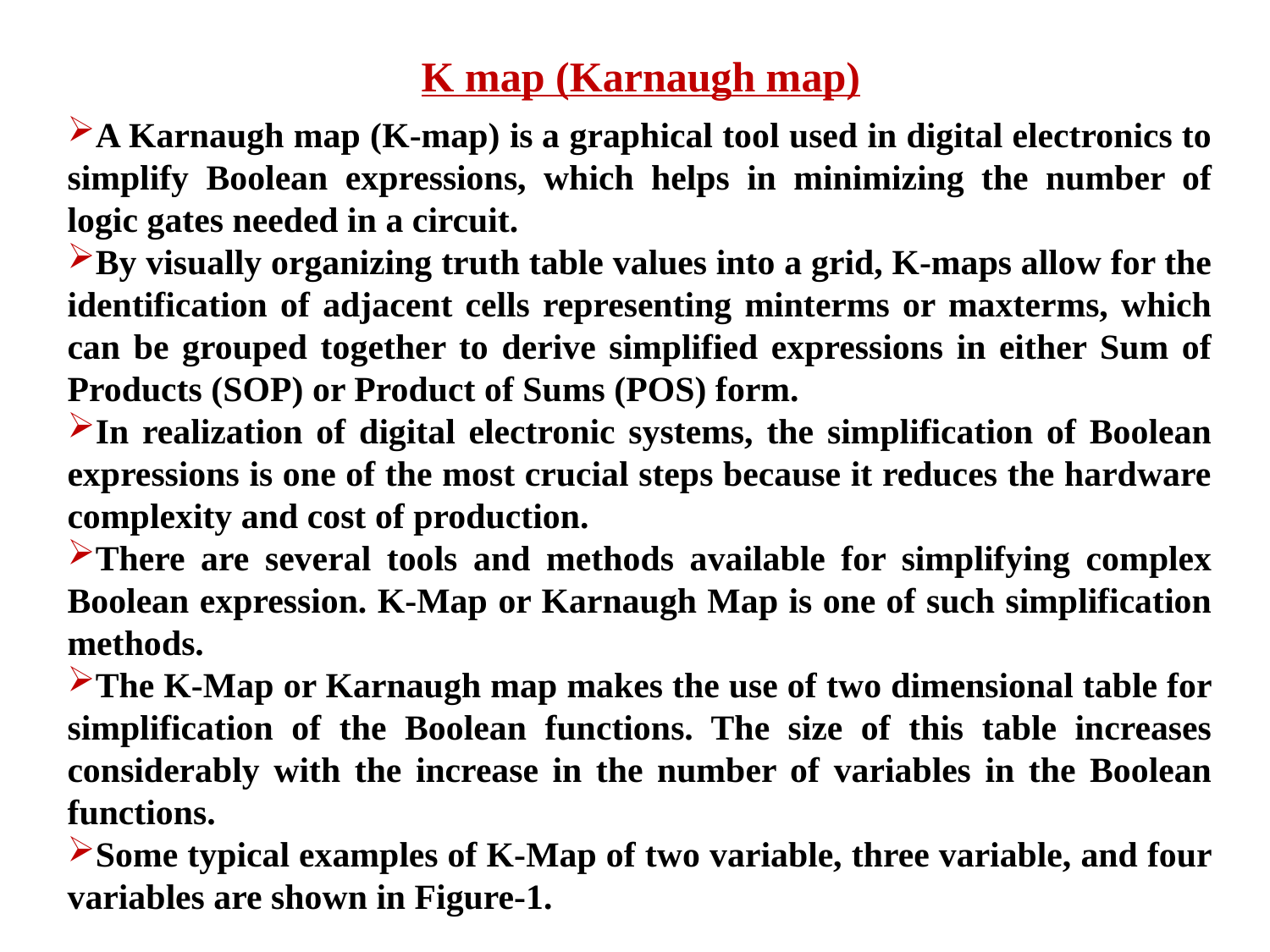

K map (Karnaugh map)
A Karnaugh map (K-map) is a graphical tool used in digital electronics to simplify Boolean expressions, which helps in minimizing the number of logic gates needed in a circuit.
By visually organizing truth table values into a grid, K-maps allow for the identification of adjacent cells representing minterms or maxterms, which can be grouped together to derive simplified expressions in either Sum of Products (SOP) or Product of Sums (POS) form.
In realization of digital electronic systems, the simplification of Boolean expressions is one of the most crucial steps because it reduces the hardware complexity and cost of production.
There are several tools and methods available for simplifying complex Boolean expression. K-Map or Karnaugh Map is one of such simplification methods.
The K-Map or Karnaugh map makes the use of two dimensional table for simplification of the Boolean functions. The size of this table increases considerably with the increase in the number of variables in the Boolean functions.
Some typical examples of K-Map of two variable, three variable, and four variables are shown in Figure-1.